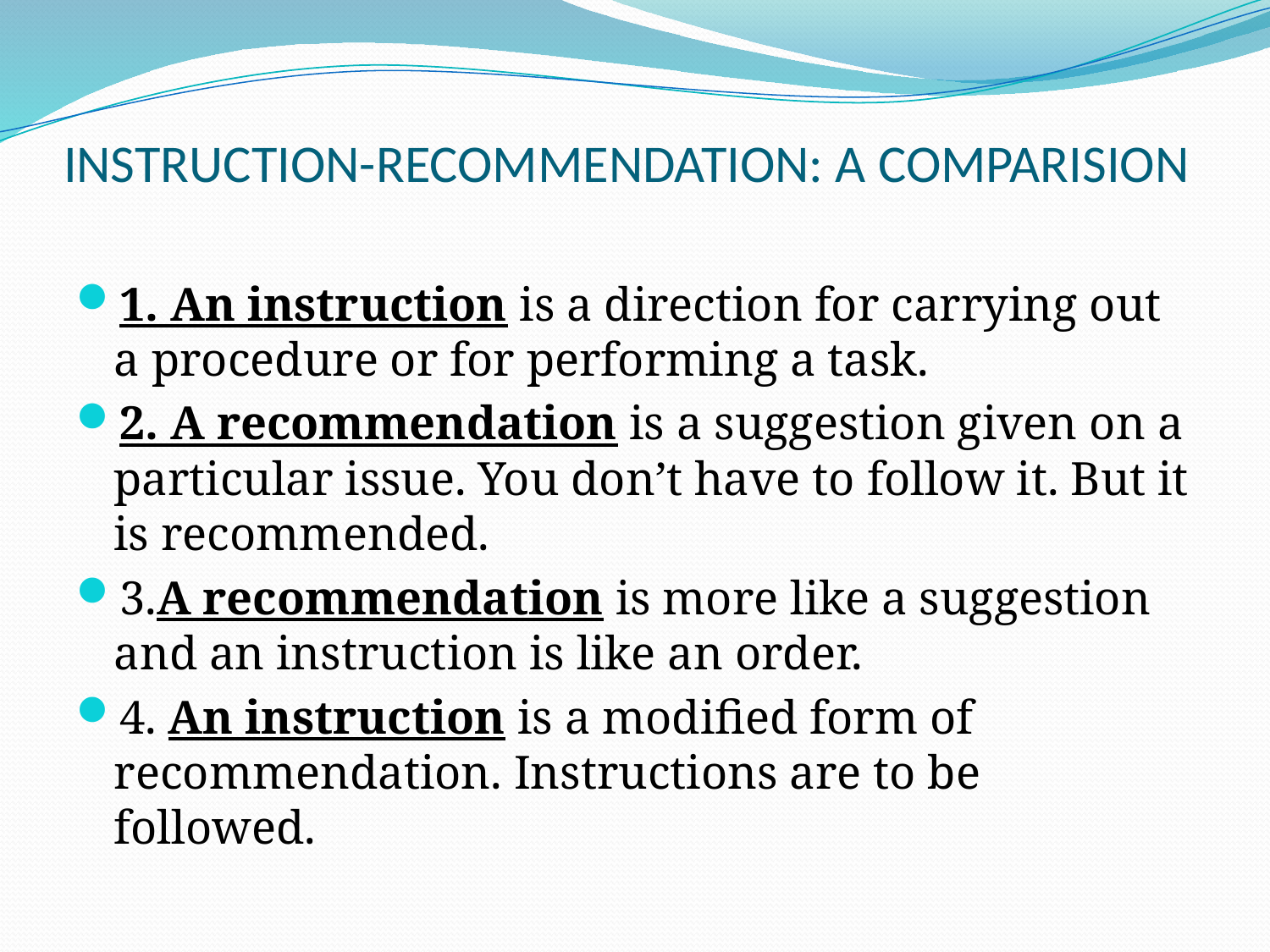

# INSTRUCTION-RECOMMENDATION: A COMPARISION
1. An instruction is a direction for carrying out a procedure or for performing a task.
2. A recommendation is a suggestion given on a particular issue. You don’t have to follow it. But it is recommended.
3.A recommendation is more like a suggestion and an instruction is like an order.
4. An instruction is a modified form of recommendation. Instructions are to be followed.